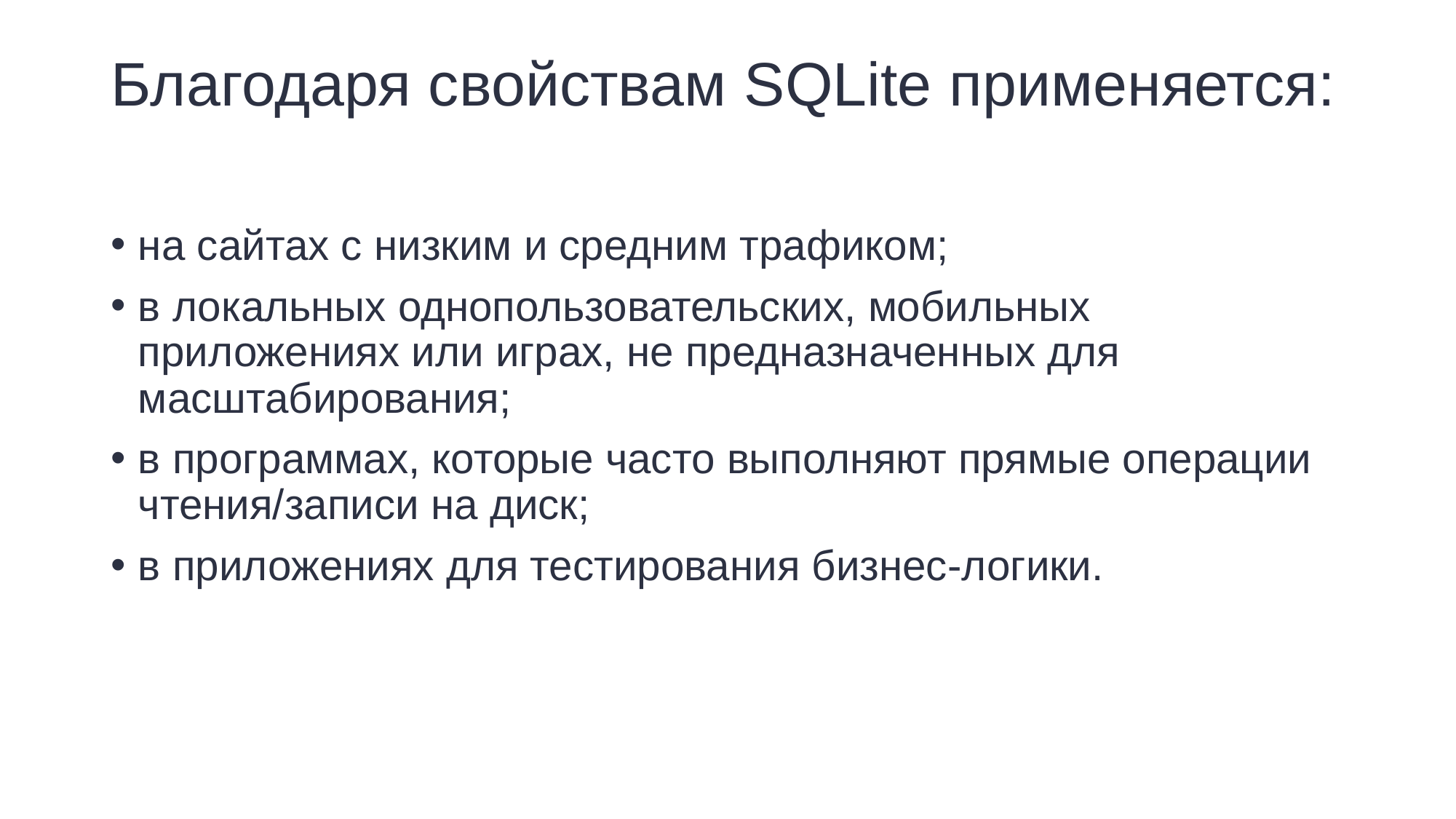

# Благодаря свойствам SQLite применяется:
на сайтах с низким и средним трафиком;
в локальных однопользовательских, мобильных приложениях или играх, не предназначенных для масштабирования;
в программах, которые часто выполняют прямые операции чтения/записи на диск;
в приложениях для тестирования бизнес-логики.